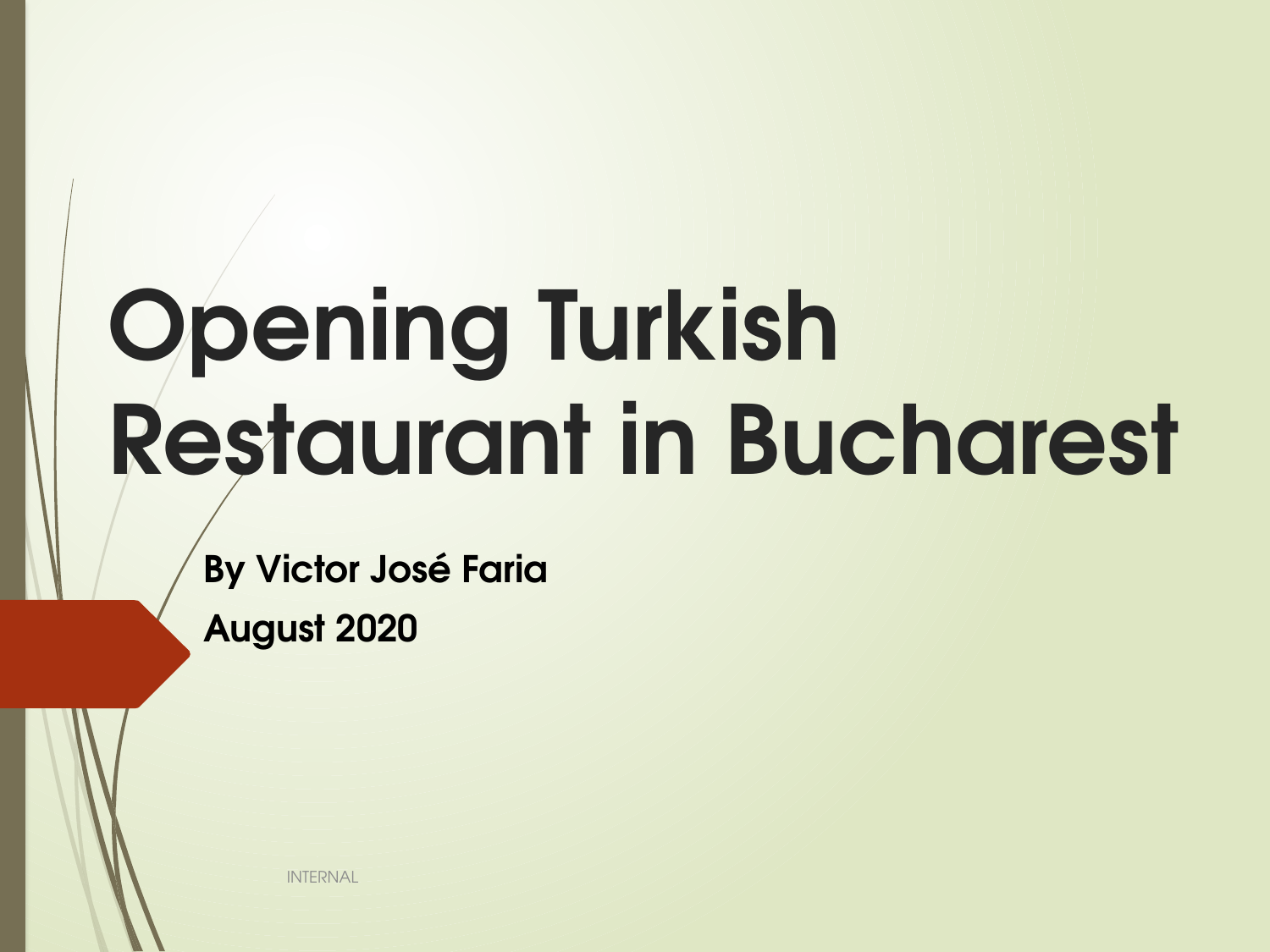

# Opening Turkish Restaurant in Bucharest
By Victor José Faria
August 2020
 INTERNAL